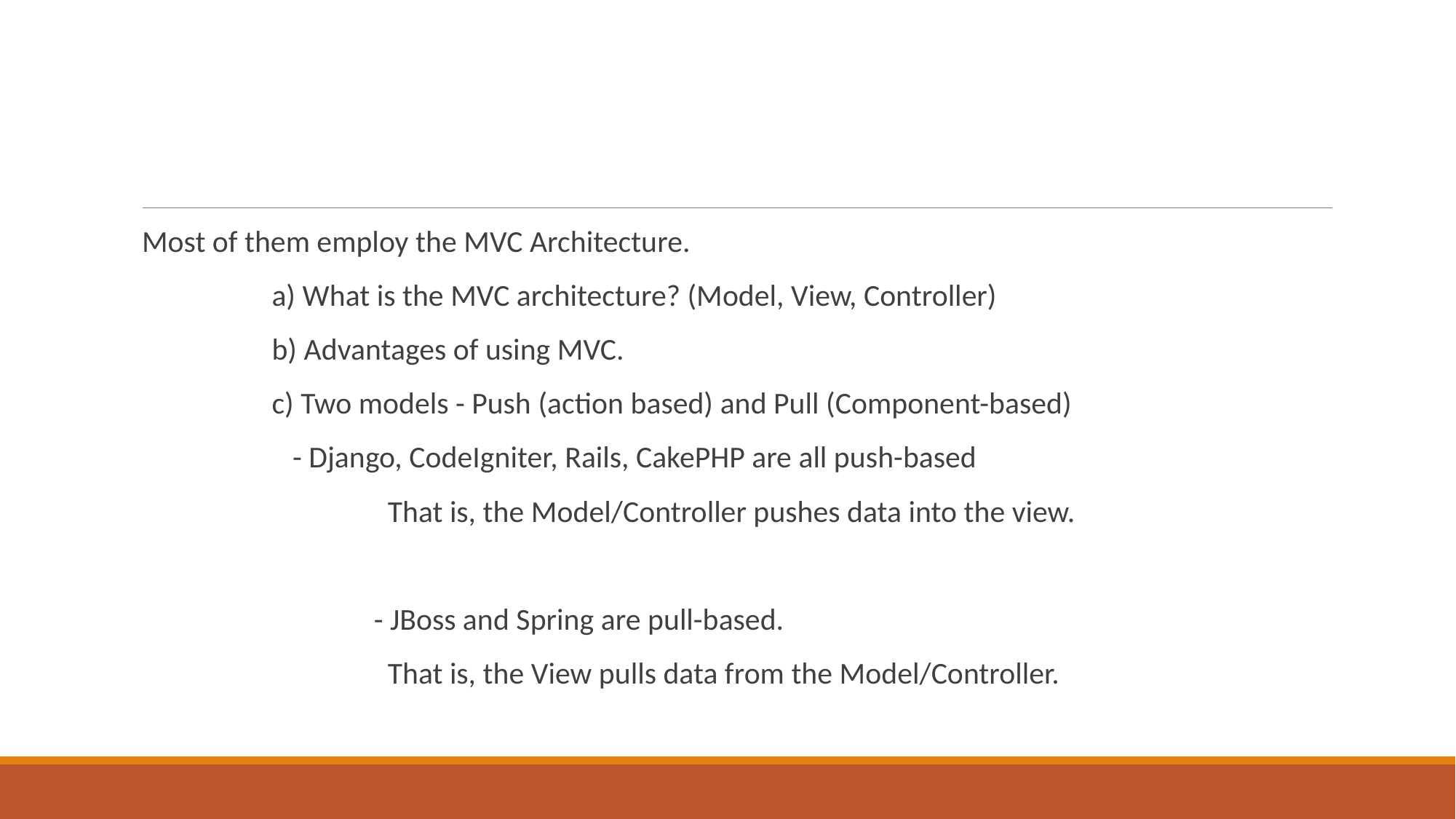

#
Most of them employ the MVC Architecture.
	   a) What is the MVC architecture? (Model, View, Controller)
	   b) Advantages of using MVC.
	   c) Two models - Push (action based) and Pull (Component-based)
	      - Django, CodeIgniter, Rails, CakePHP are all push-based
		    That is, the Model/Controller pushes data into the view.

		  - JBoss and Spring are pull-based.
		    That is, the View pulls data from the Model/Controller.